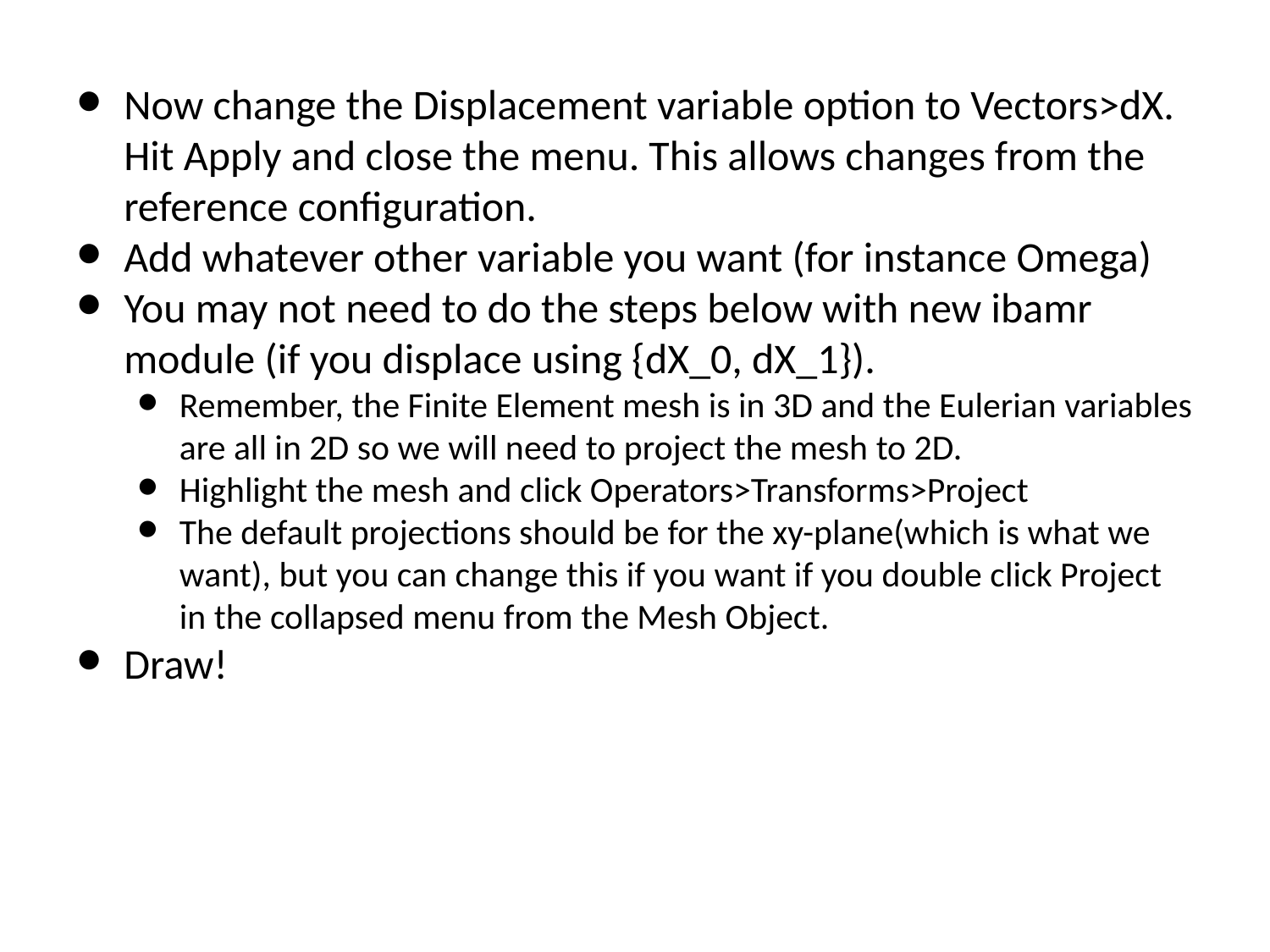

Now change the Displacement variable option to Vectors>dX. Hit Apply and close the menu. This allows changes from the reference configuration.
Add whatever other variable you want (for instance Omega)
You may not need to do the steps below with new ibamr module (if you displace using {dX_0, dX_1}).
Remember, the Finite Element mesh is in 3D and the Eulerian variables are all in 2D so we will need to project the mesh to 2D.
Highlight the mesh and click Operators>Transforms>Project
The default projections should be for the xy-plane(which is what we want), but you can change this if you want if you double click Project in the collapsed menu from the Mesh Object.
Draw!